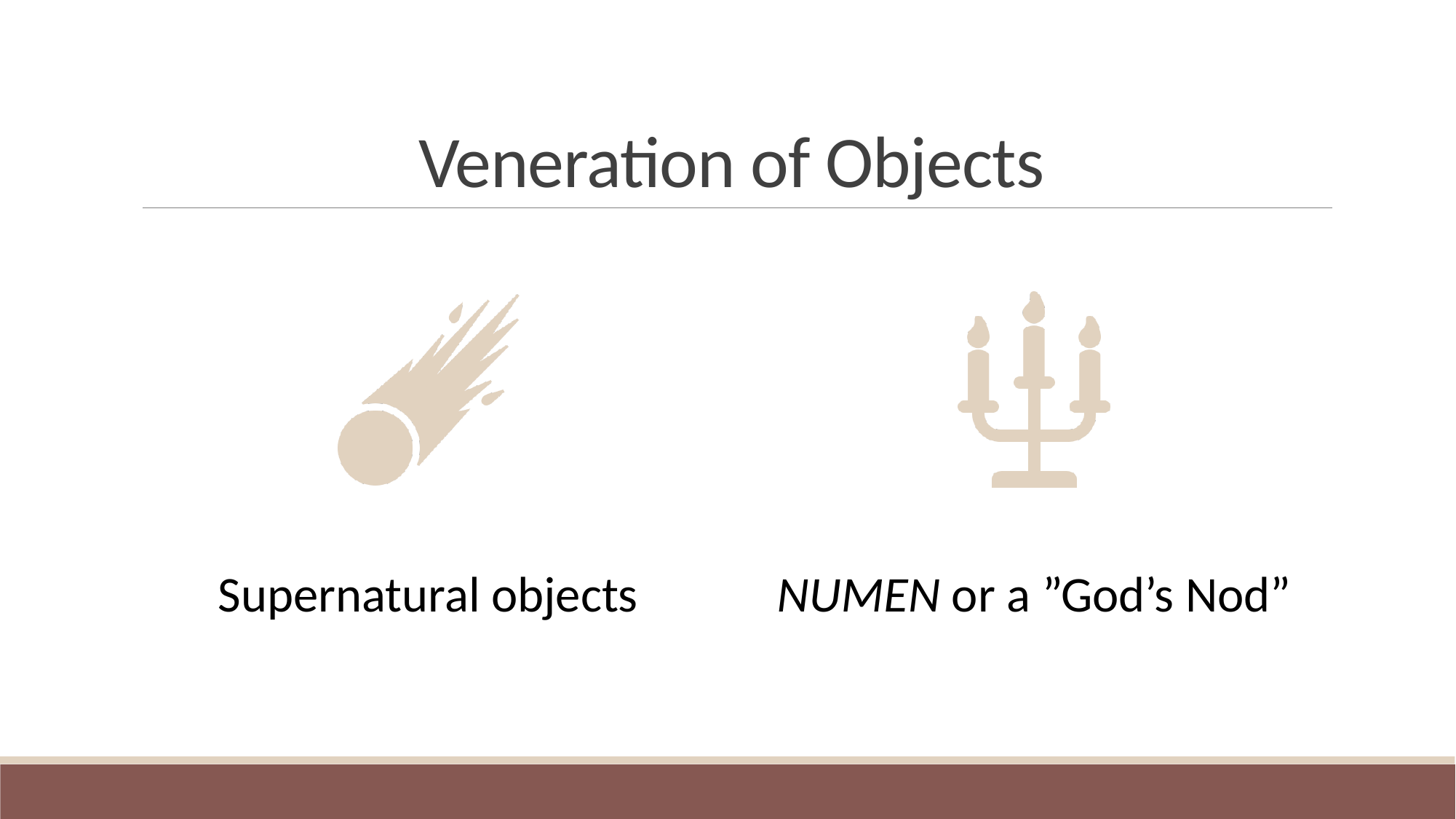

# Veneration of Objects
Supernatural objects
NUMEN or a ”God’s Nod”